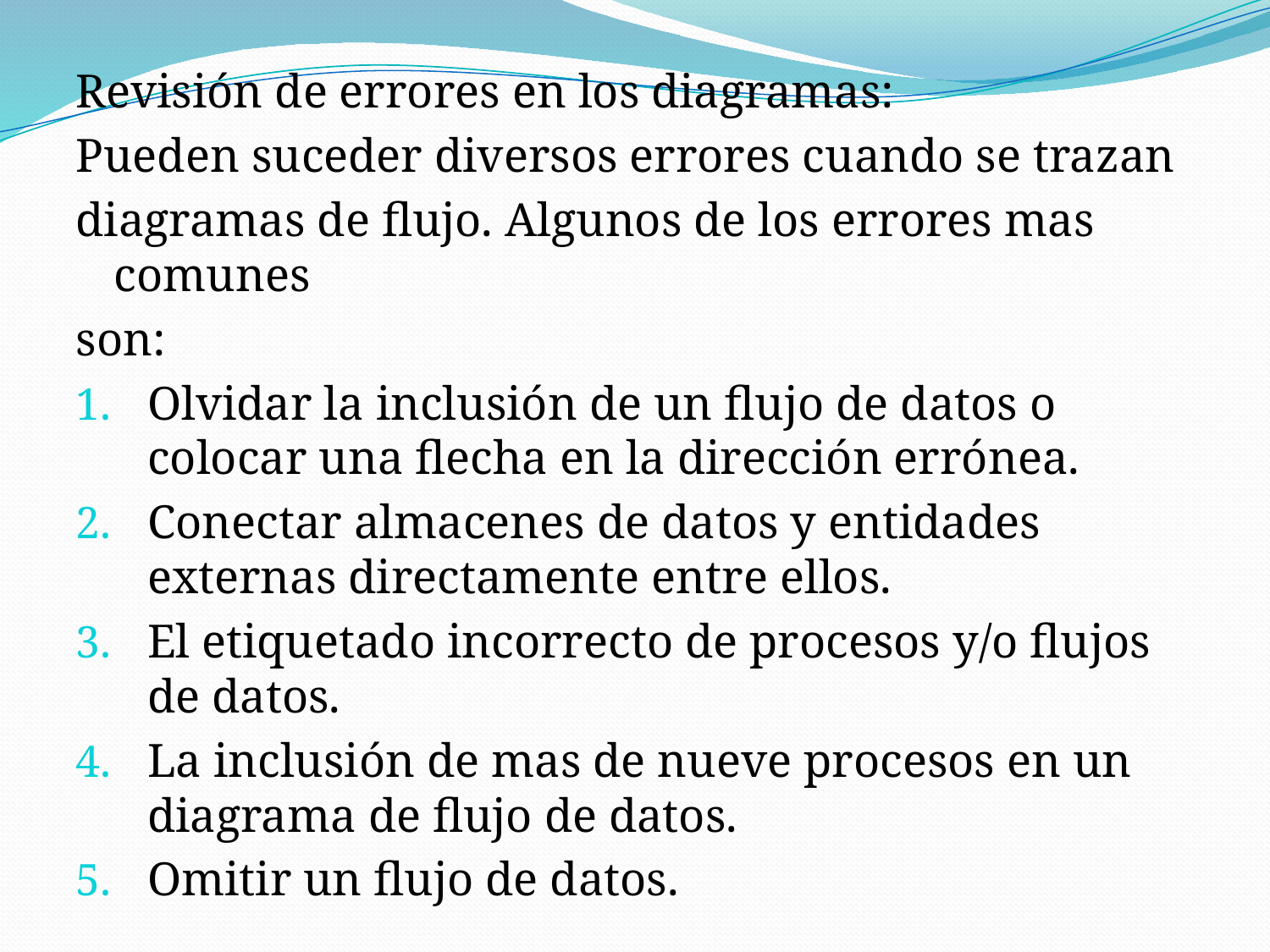

Revisión de errores en los diagramas:
Pueden suceder diversos errores cuando se trazan
diagramas de flujo. Algunos de los errores mas comunes
son:
Olvidar la inclusión de un flujo de datos o colocar una flecha en la dirección errónea.
Conectar almacenes de datos y entidades externas directamente entre ellos.
El etiquetado incorrecto de procesos y/o flujos de datos.
La inclusión de mas de nueve procesos en un diagrama de flujo de datos.
Omitir un flujo de datos.